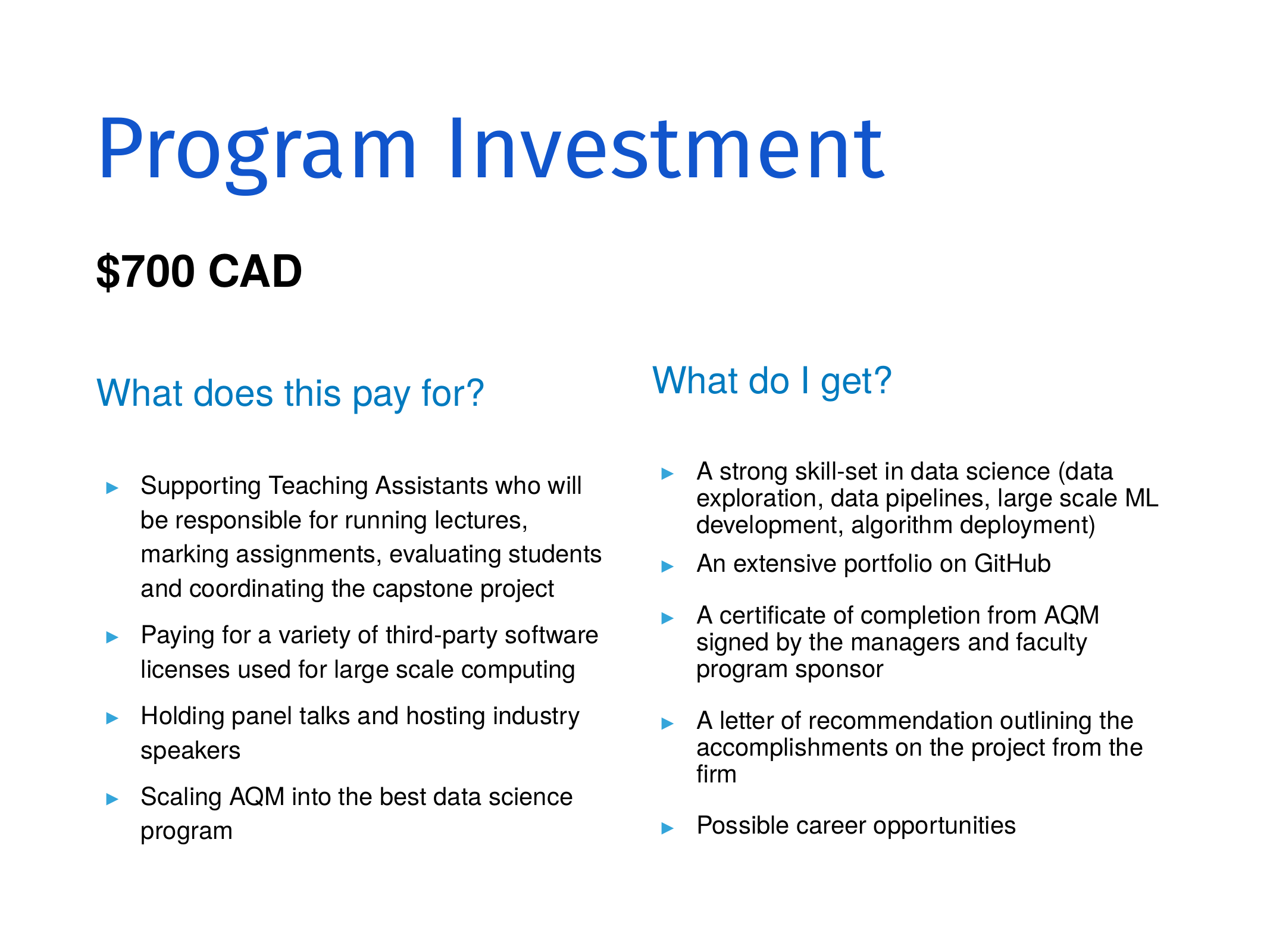

# Program Investment
$700 CAD
What does this pay for?

Supporting Teaching Assistants who will be responsible for running lectures, marking assignments, evaluating students and coordinating the capstone project
Paying for a variety of third-party software licenses used for large scale computing
Holding panel talks and hosting industry speakers
Scaling AQM into the best data science program
What do I get?

A strong skill-set in data science (data exploration, data pipelines, large scale ML development, algorithm deployment)
An extensive portfolio on GitHub
A certificate of completion from AQM signed by the managers and faculty program sponsor
A letter of recommendation outlining the accomplishments on the project from the firm
Possible career opportunities